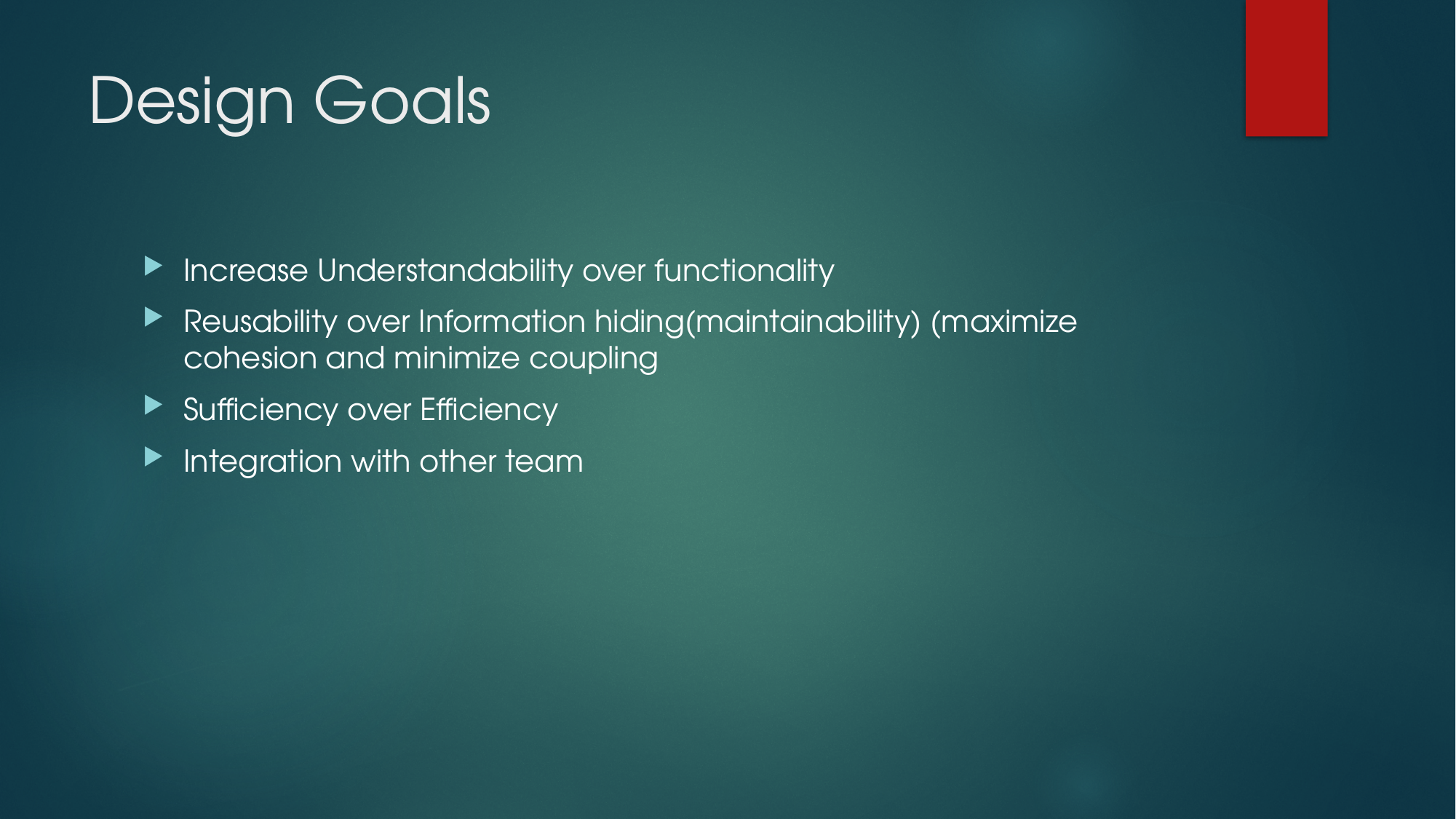

# Design Goals
Increase Understandability over functionality
Reusability over Information hiding(maintainability) (maximize cohesion and minimize coupling
Sufficiency over Efficiency
Integration with other team